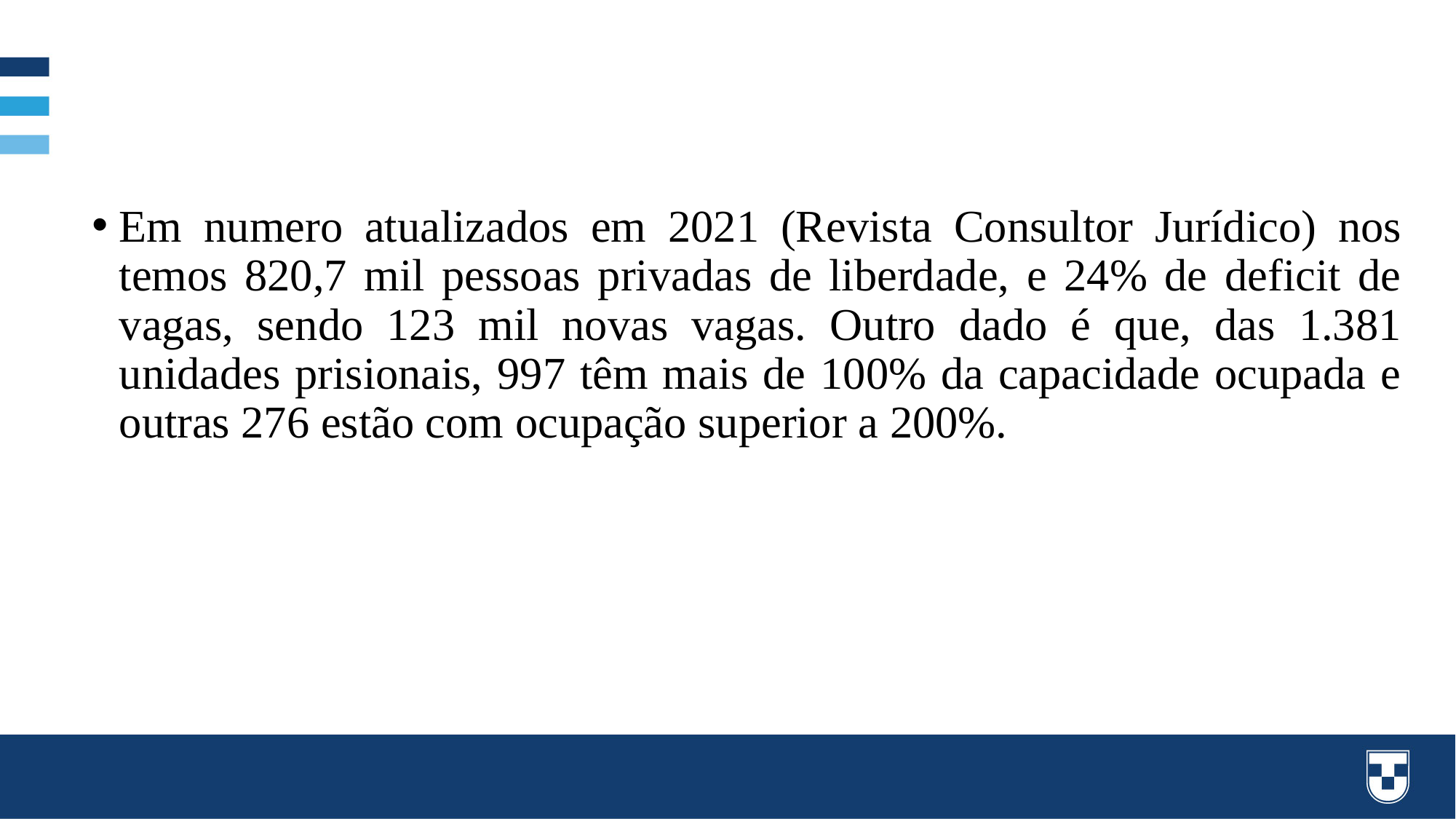

Em numero atualizados em 2021 (Revista Consultor Jurídico) nos temos 820,7 mil pessoas privadas de liberdade, e 24% de deficit de vagas, sendo 123 mil novas vagas. Outro dado é que, das 1.381 unidades prisionais, 997 têm mais de 100% da capacidade ocupada e outras 276 estão com ocupação superior a 200%.